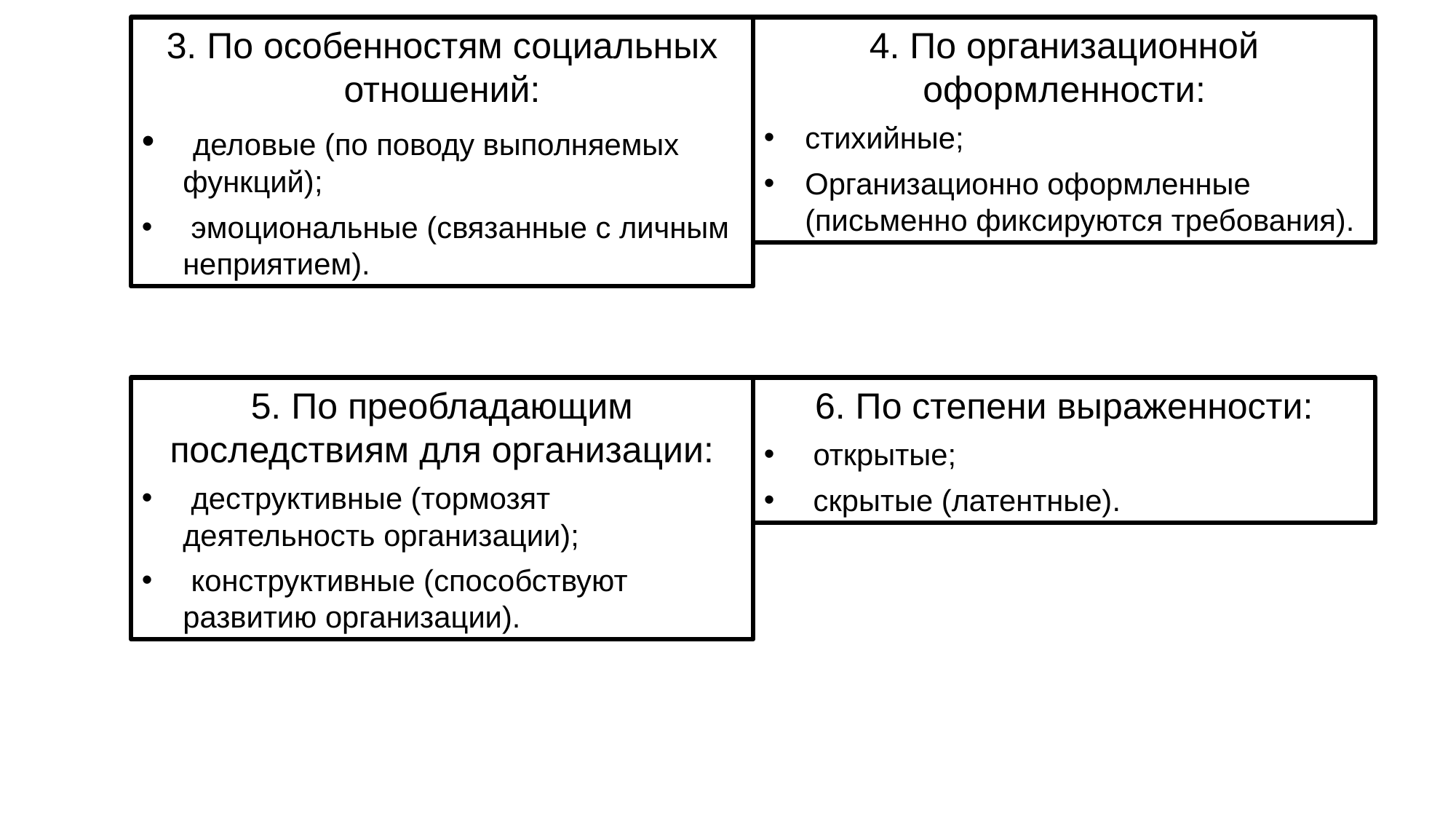

3. По особенностям социальных отношений:
 деловые (по поводу выполняемых функций);
 эмоциональные (связанные с личным неприятием).
4. По организационной оформленности:
стихийные;
Организационно оформленные (письменно фиксируются требования).
5. По преобладающим последствиям для организации:
 деструктивные (тормозят деятельность организации);
 конструктивные (способствуют развитию организации).
6. По степени выраженности:
 открытые;
 скрытые (латентные).